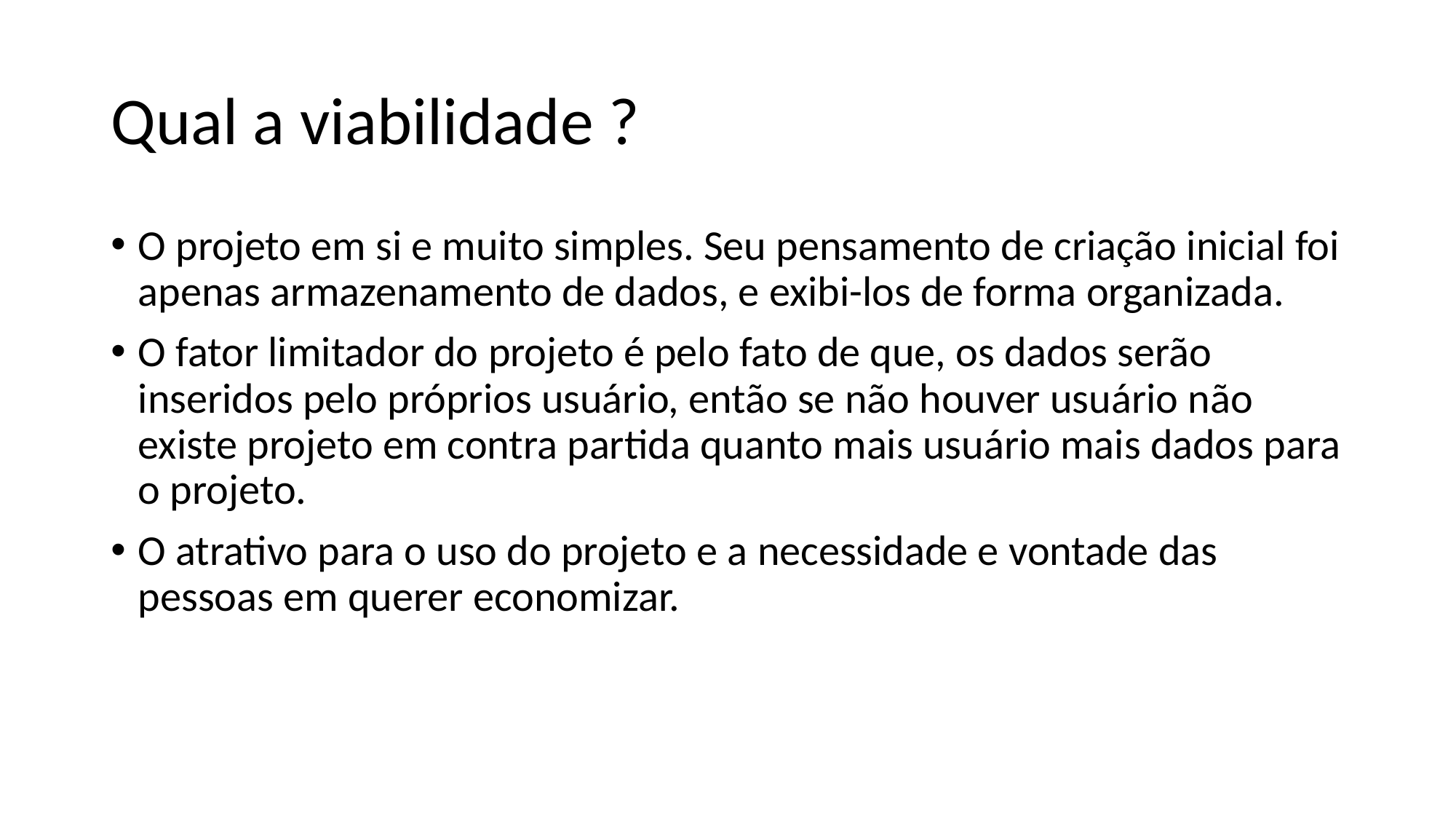

# Qual a viabilidade ?
O projeto em si e muito simples. Seu pensamento de criação inicial foi apenas armazenamento de dados, e exibi-los de forma organizada.
O fator limitador do projeto é pelo fato de que, os dados serão inseridos pelo próprios usuário, então se não houver usuário não existe projeto em contra partida quanto mais usuário mais dados para o projeto.
O atrativo para o uso do projeto e a necessidade e vontade das pessoas em querer economizar.